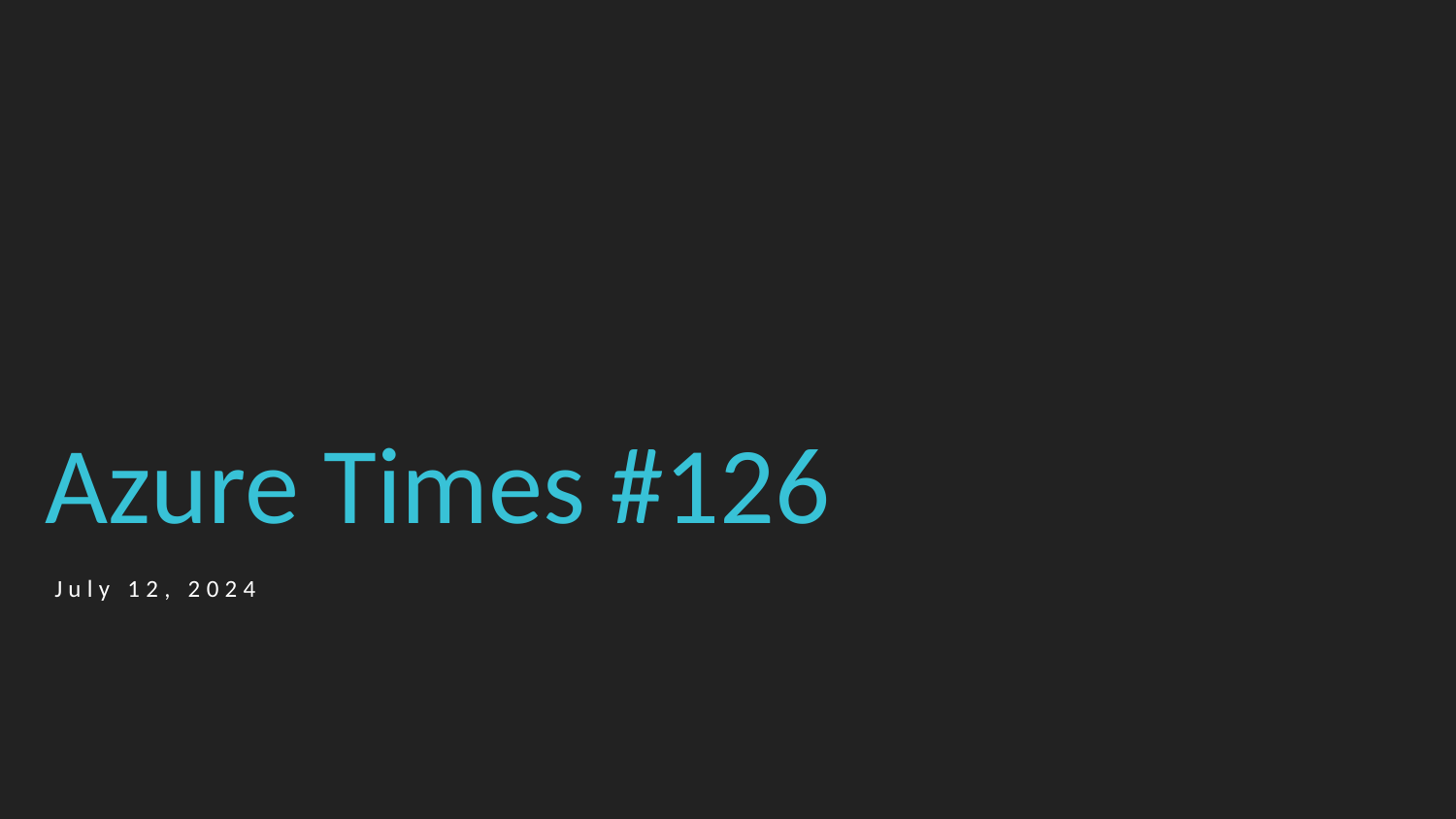

# Azure Times #126
July 12, 2024